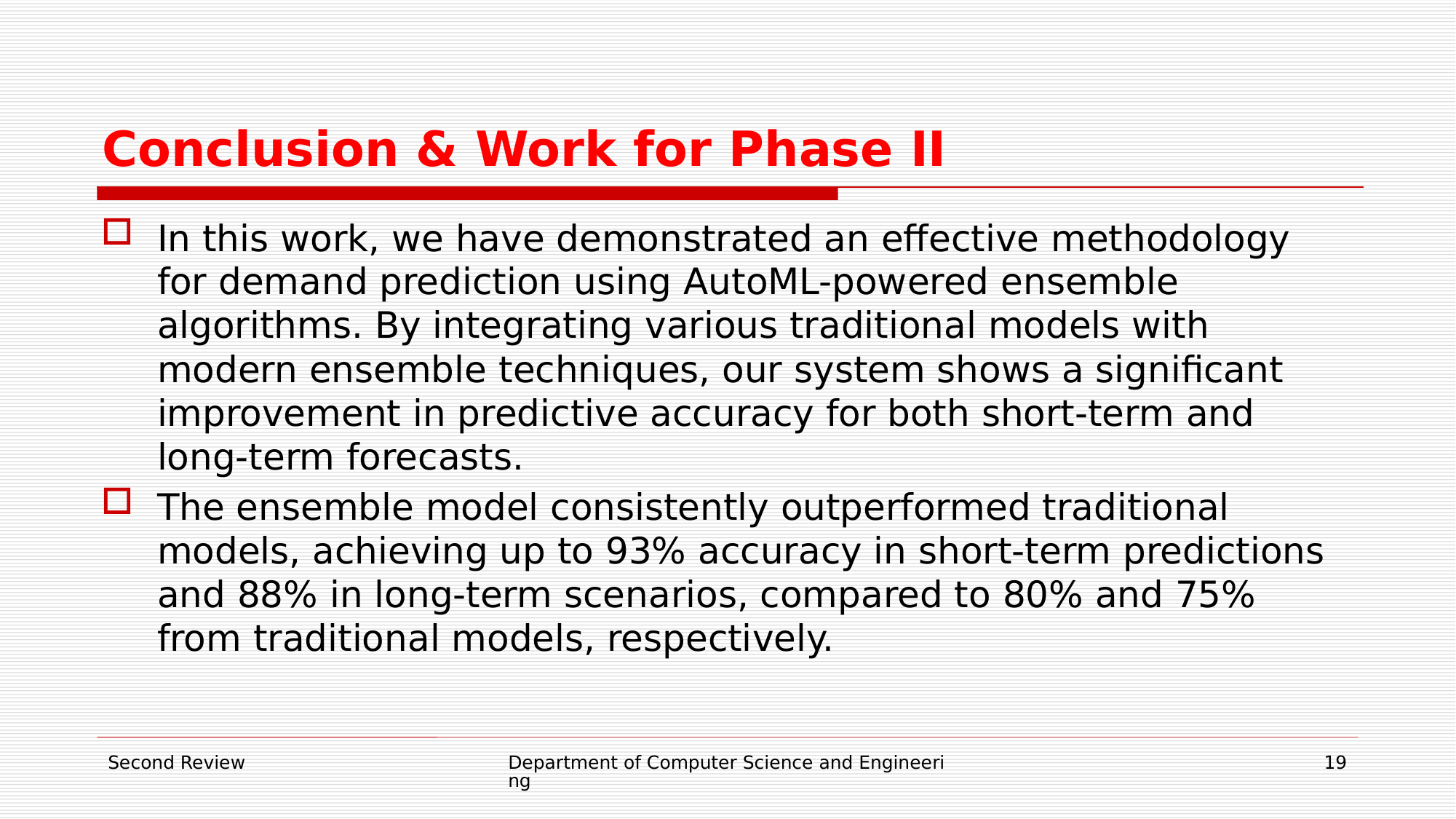

# Conclusion & Work for Phase II
In this work, we have demonstrated an effective methodology for demand prediction using AutoML-powered ensemble algorithms. By integrating various traditional models with modern ensemble techniques, our system shows a significant improvement in predictive accuracy for both short-term and long-term forecasts.
The ensemble model consistently outperformed traditional models, achieving up to 93% accuracy in short-term predictions and 88% in long-term scenarios, compared to 80% and 75% from traditional models, respectively.
Second Review
Department of Computer Science and Engineering
19